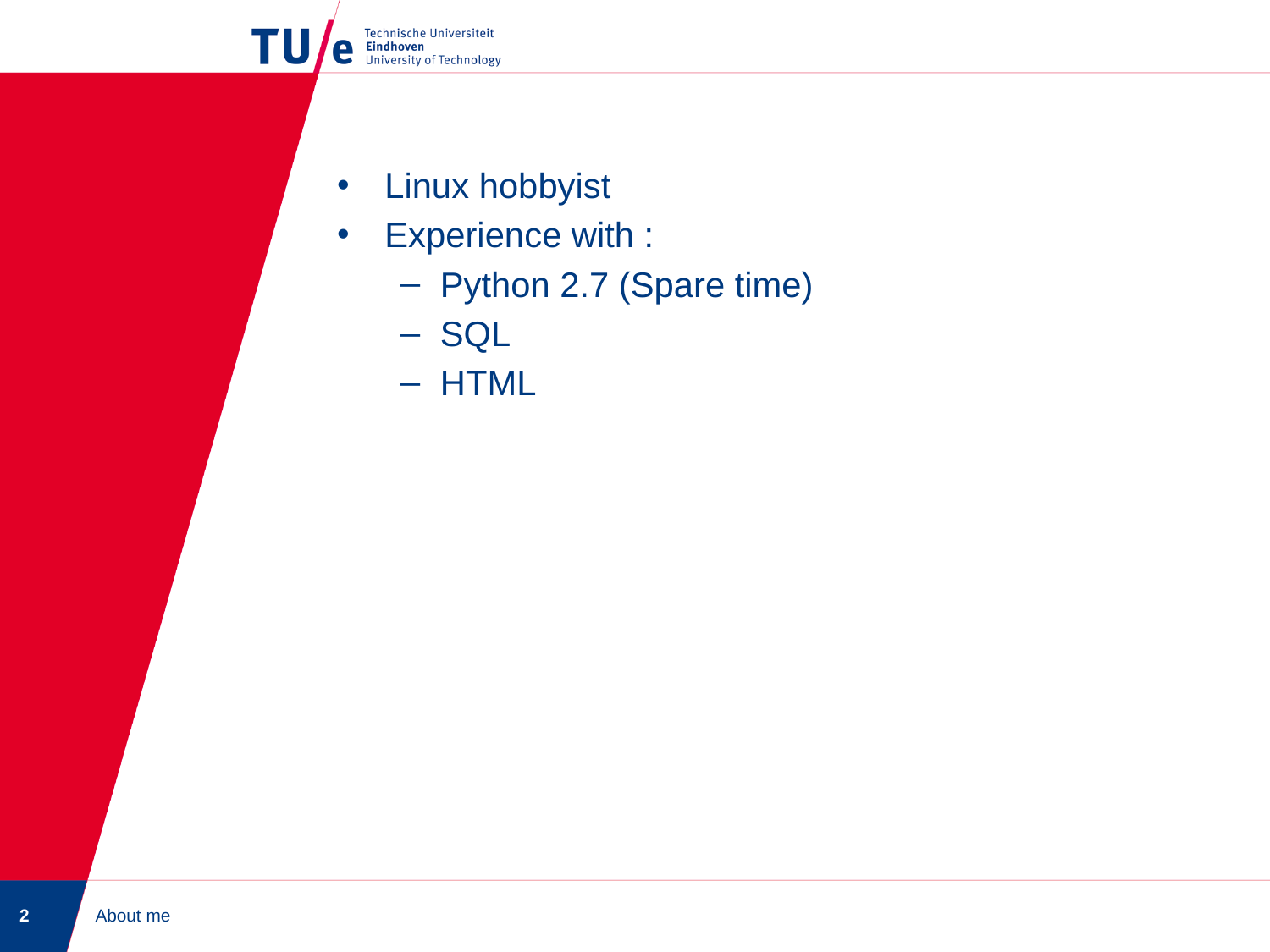

Linux hobbyist
Experience with :
Python 2.7 (Spare time)
SQL
HTML

2
About me